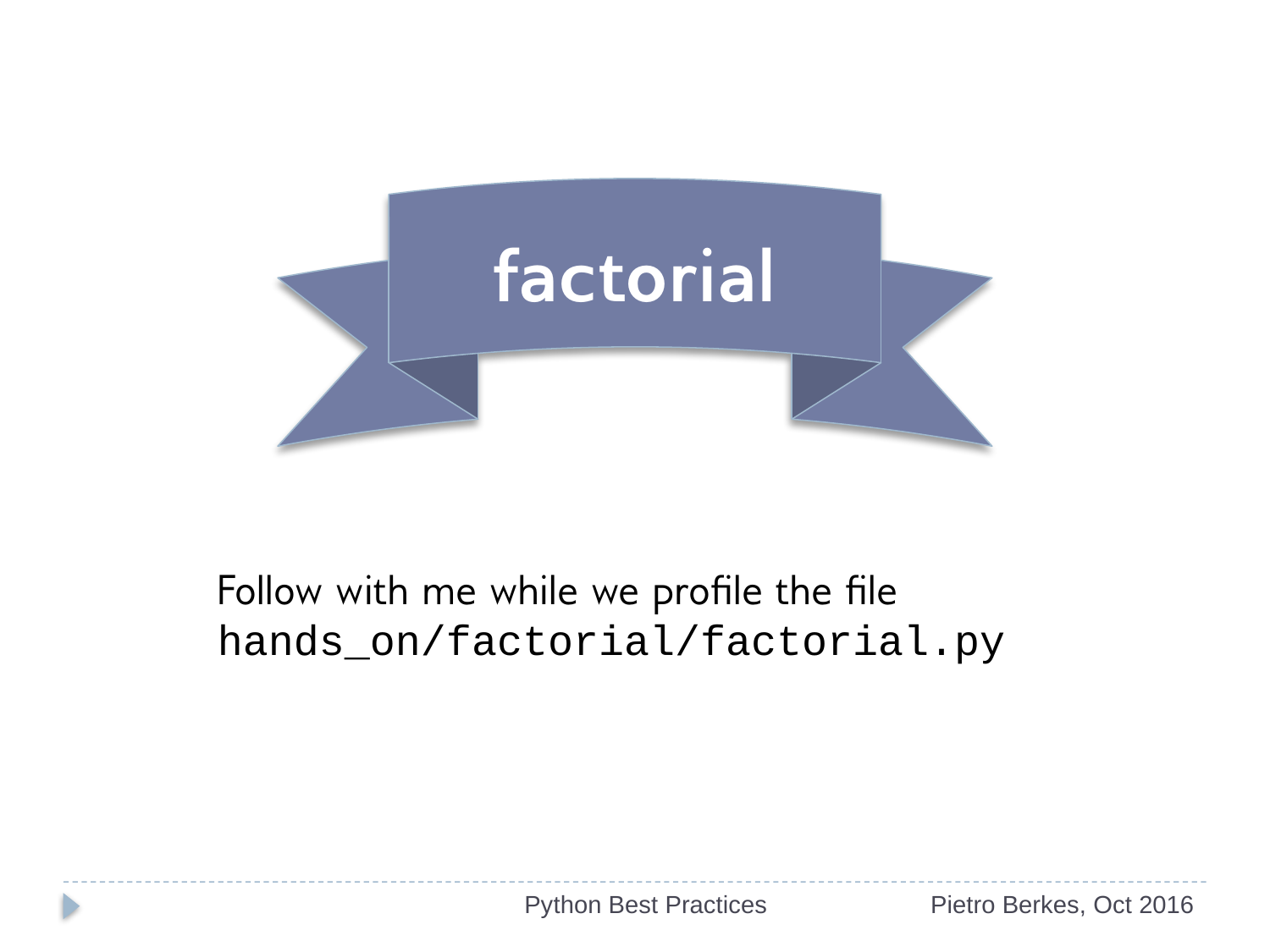

factorial
Follow with me while we profile the file
hands_on/factorial/factorial.py
Python Best Practices
Pietro Berkes, Oct 2016